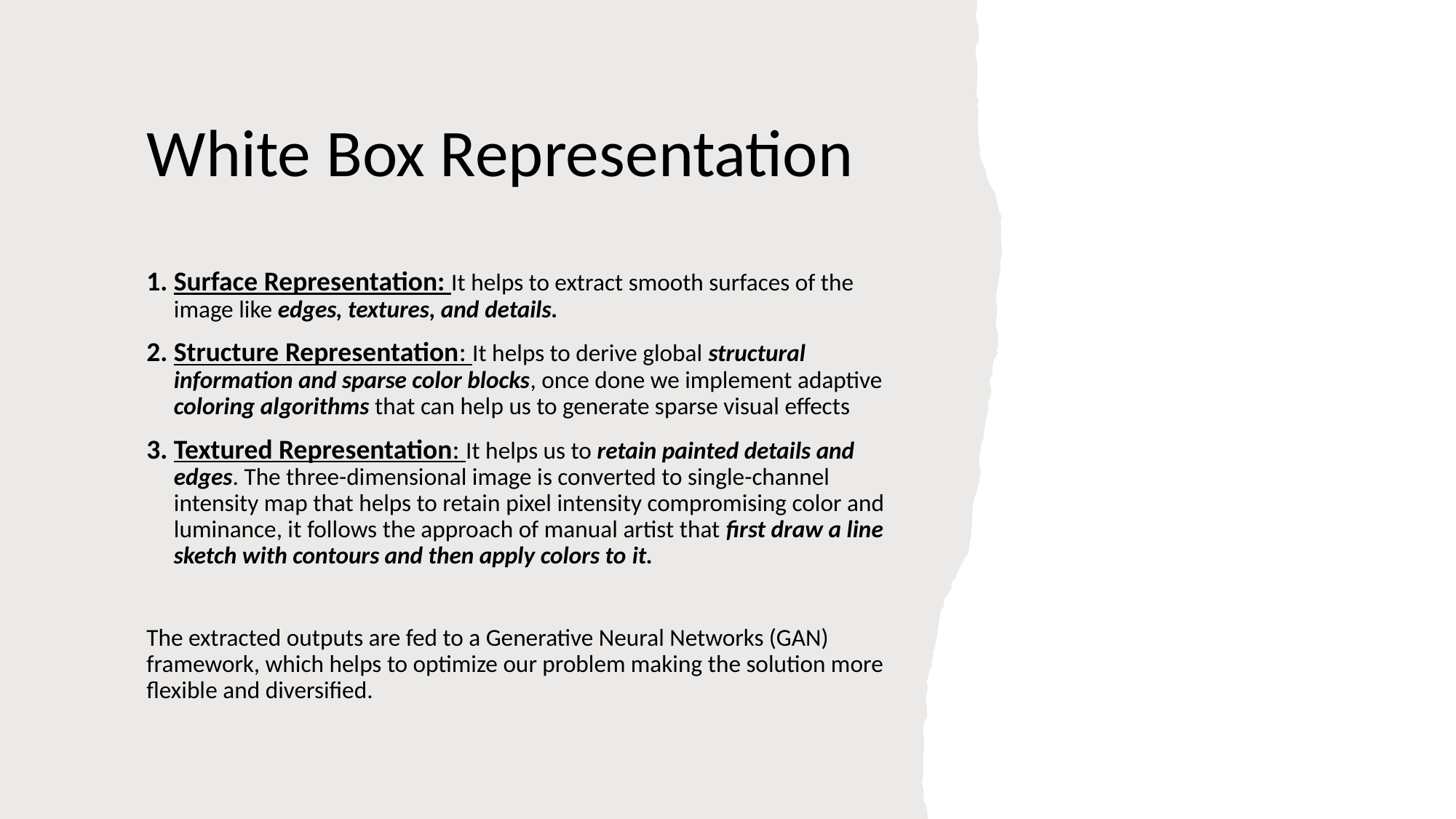

# White Box Representation
Surface Representation: It helps to extract smooth surfaces of the image like edges, textures, and details.
Structure Representation: It helps to derive global structural information and sparse color blocks, once done we implement adaptive coloring algorithms that can help us to generate sparse visual effects
Textured Representation: It helps us to retain painted details and edges. The three-dimensional image is converted to single-channel intensity map that helps to retain pixel intensity compromising color and luminance, it follows the approach of manual artist that first draw a line sketch with contours and then apply colors to it.

The extracted outputs are fed to a Generative Neural Networks (GAN) framework, which helps to optimize our problem making the solution more flexible and diversified.